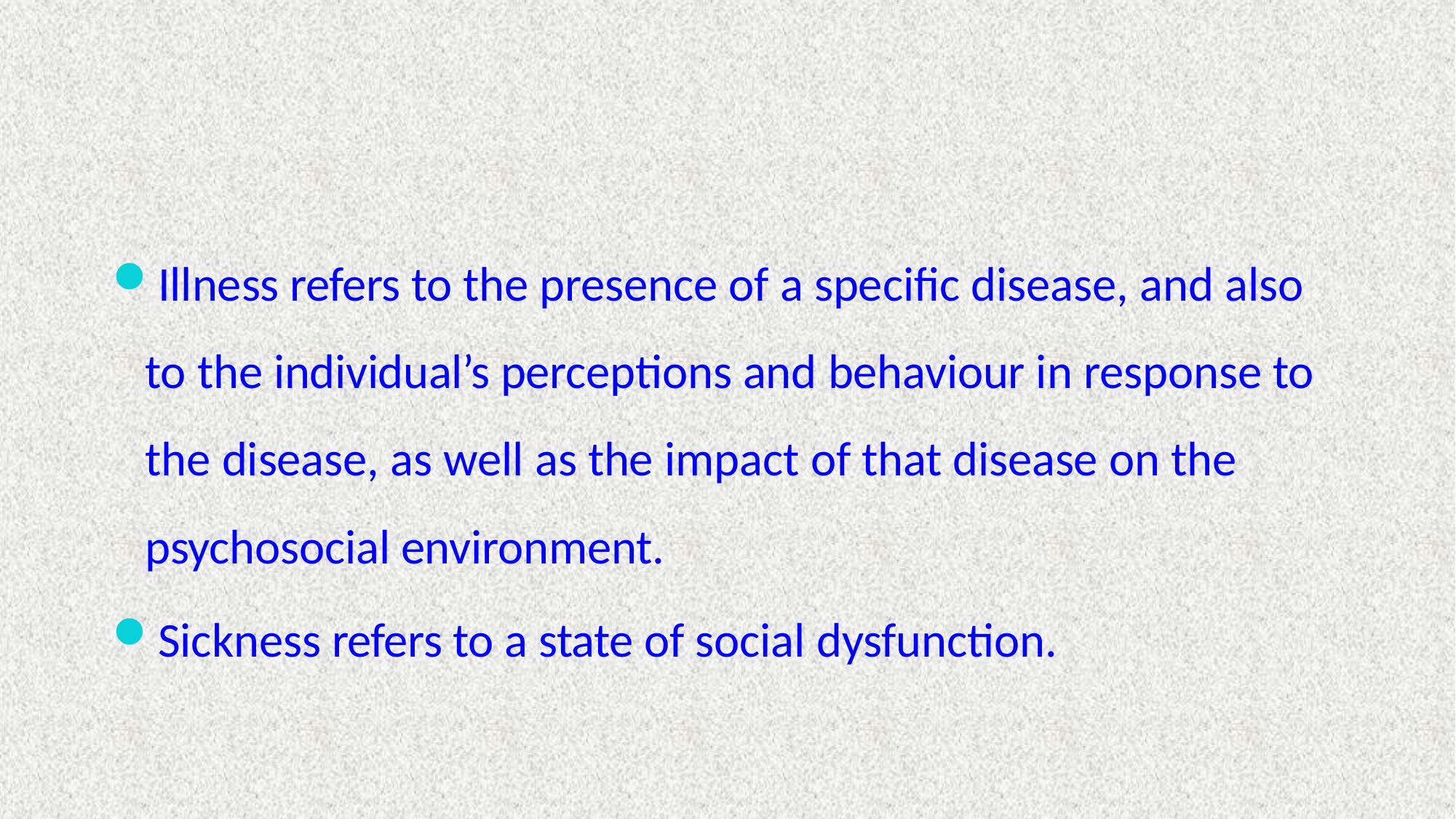

#
Illness refers to the presence of a specific disease, and also to the individual’s perceptions and behaviour in response to the disease, as well as the impact of that disease on the psychosocial environment.
Sickness refers to a state of social dysfunction.